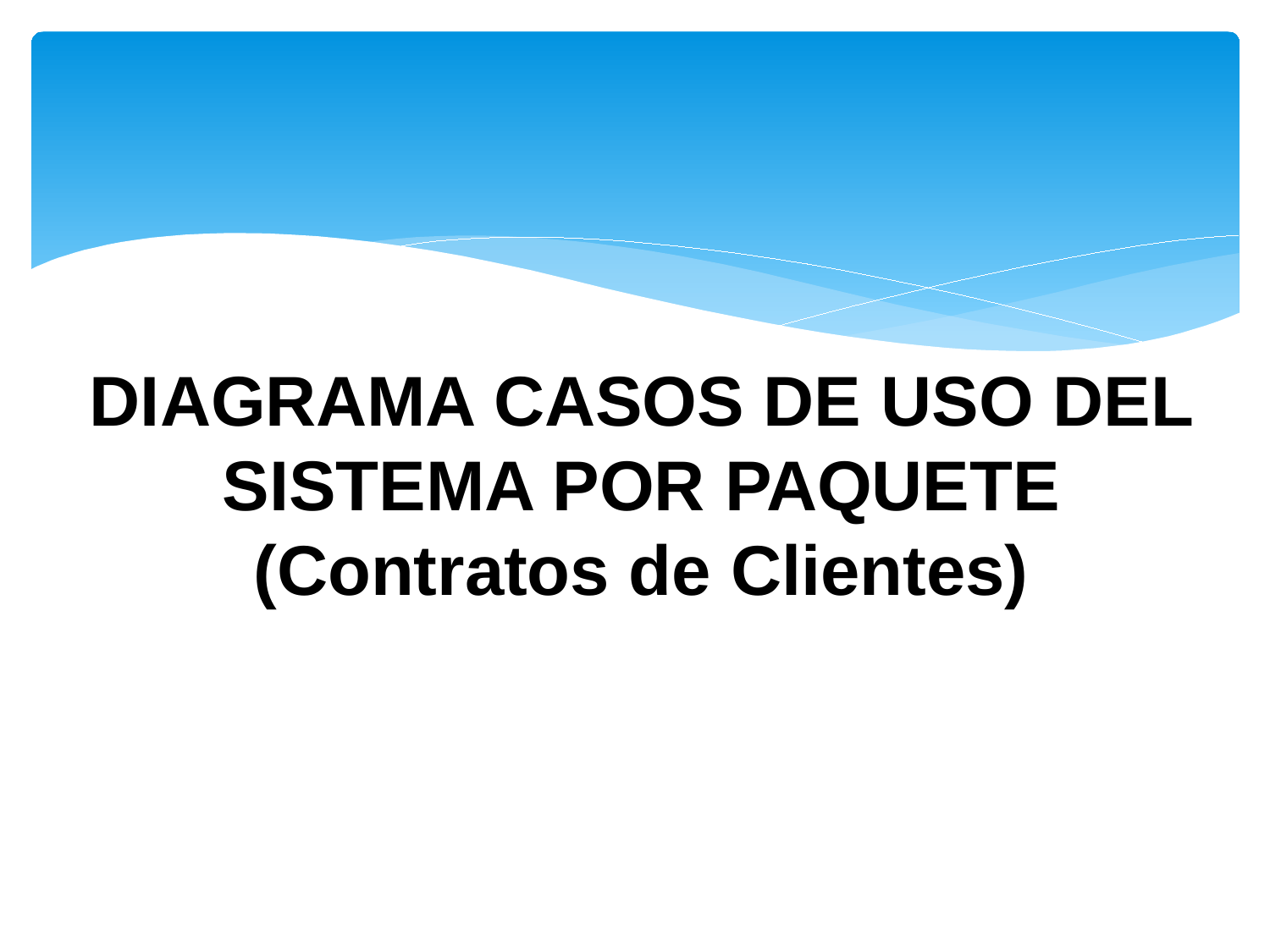

# DIAGRAMA CASOS DE USO DEL SISTEMA POR PAQUETE (Contratos de Clientes)